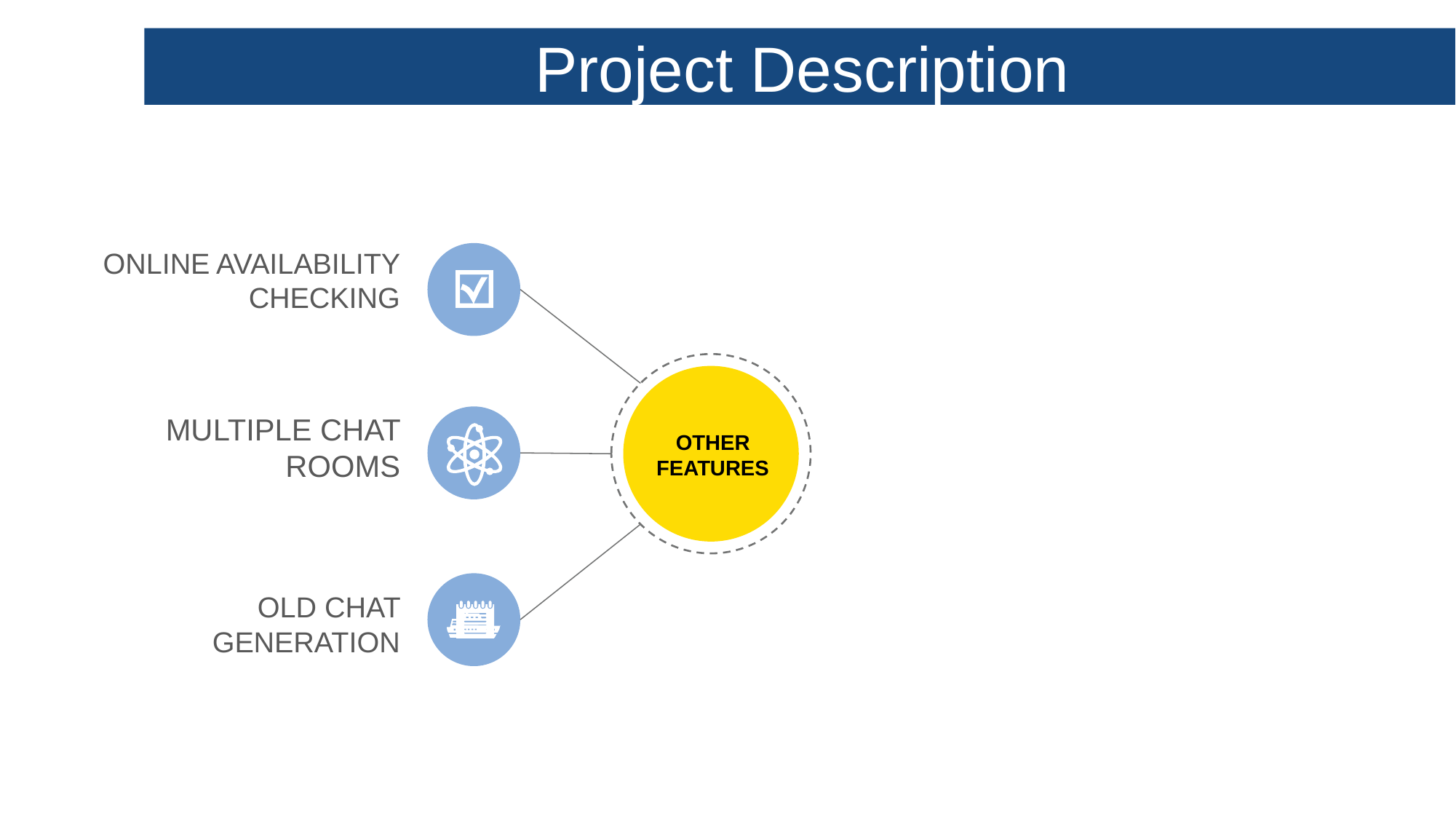

Project Description
ONLINE AVAILABILITY CHECKING

MULTIPLE CHAT ROOMS

OTHER
FEATURES

OLD CHAT GENERATION